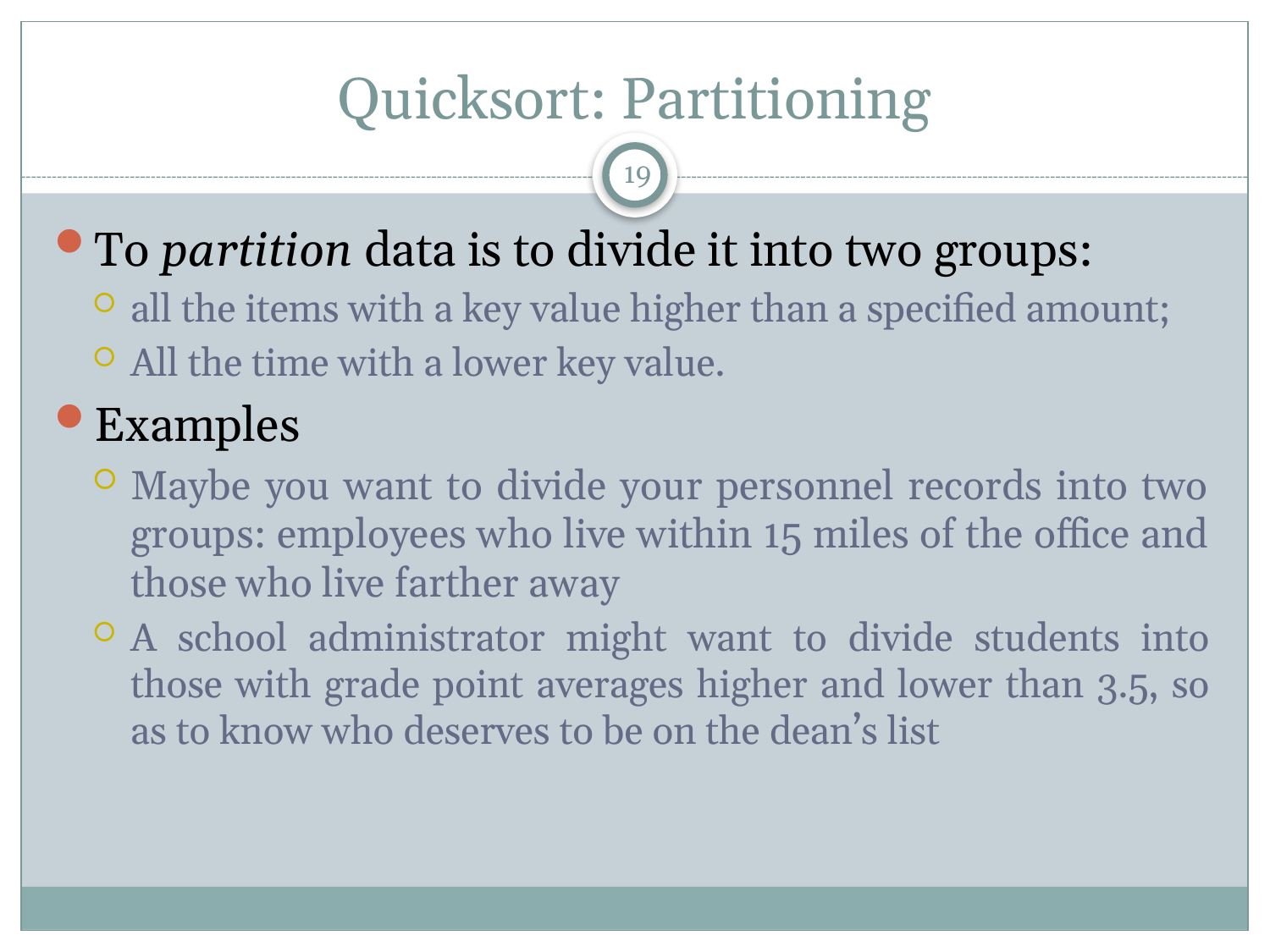

# Quicksort: Partitioning
19
To partition data is to divide it into two groups:
all the items with a key value higher than a specified amount;
All the time with a lower key value.
Examples
Maybe you want to divide your personnel records into two groups: employees who live within 15 miles of the office and those who live farther away
A school administrator might want to divide students into those with grade point averages higher and lower than 3.5, so as to know who deserves to be on the dean’s list